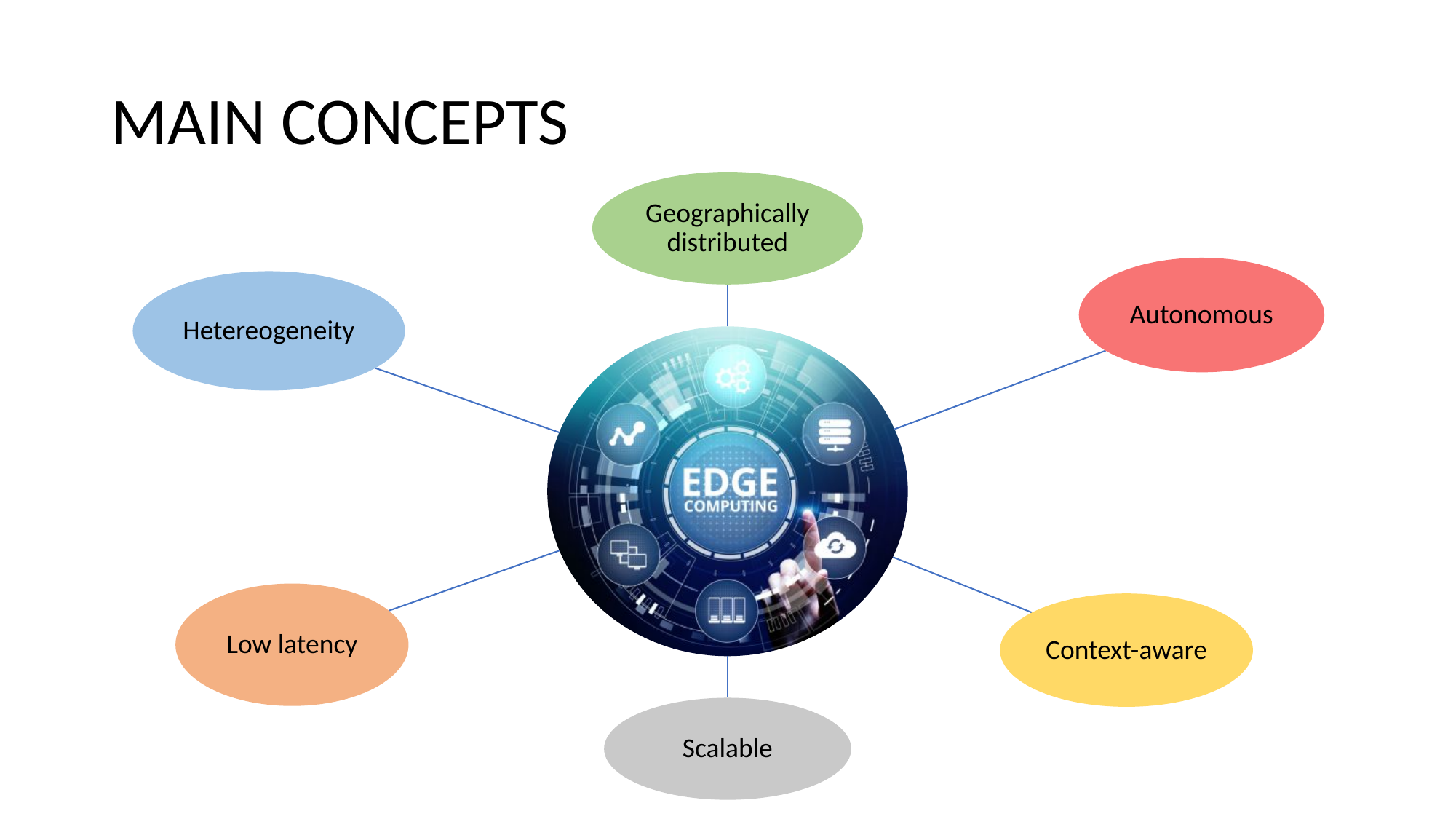

# MAIN CONCEPTS

Geographically distributed

Autonomous

Context-aware

Scalable

Low latency

Hetereogeneity